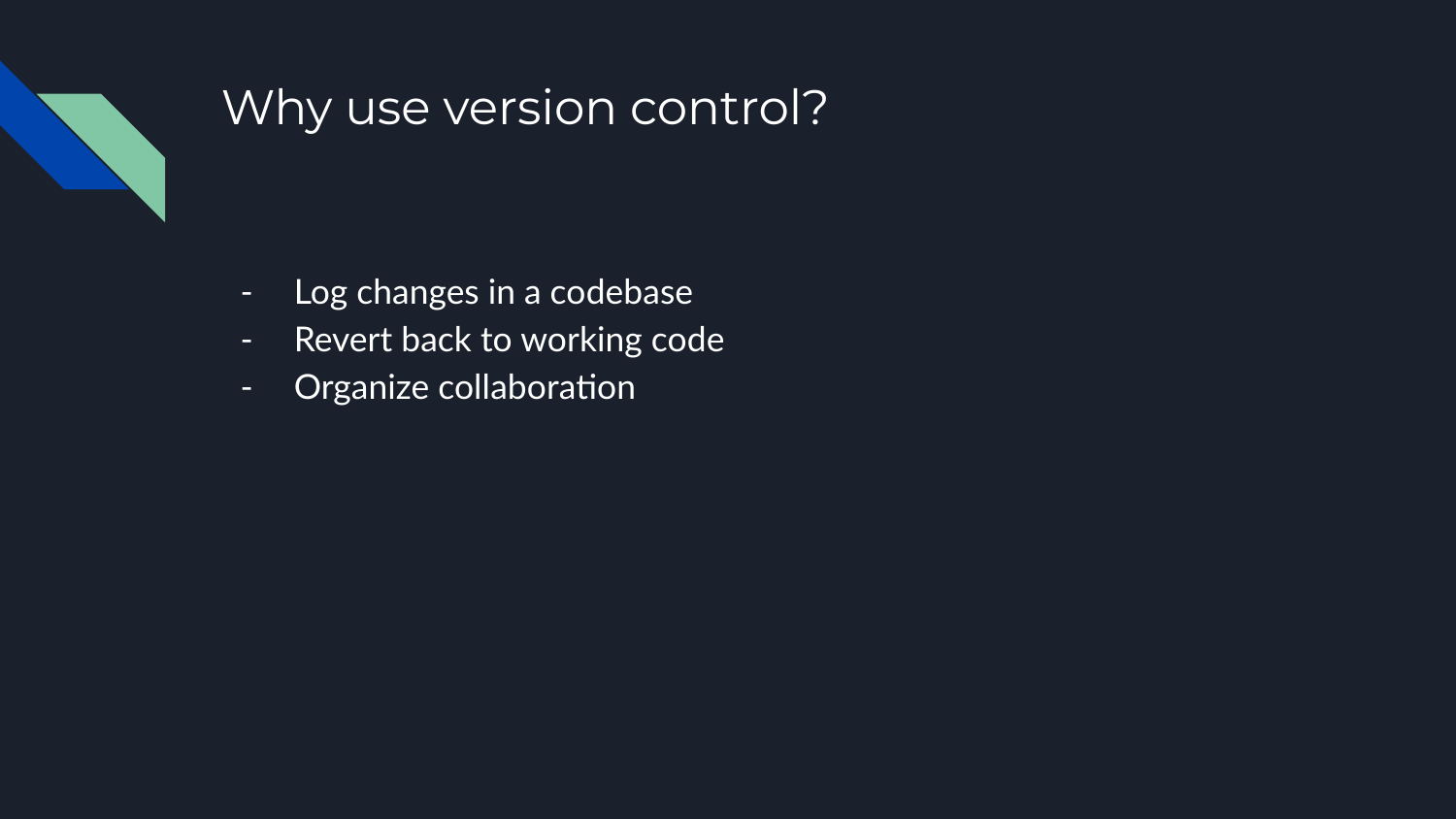

# Why use version control?
Log changes in a codebase
Revert back to working code
Organize collaboration